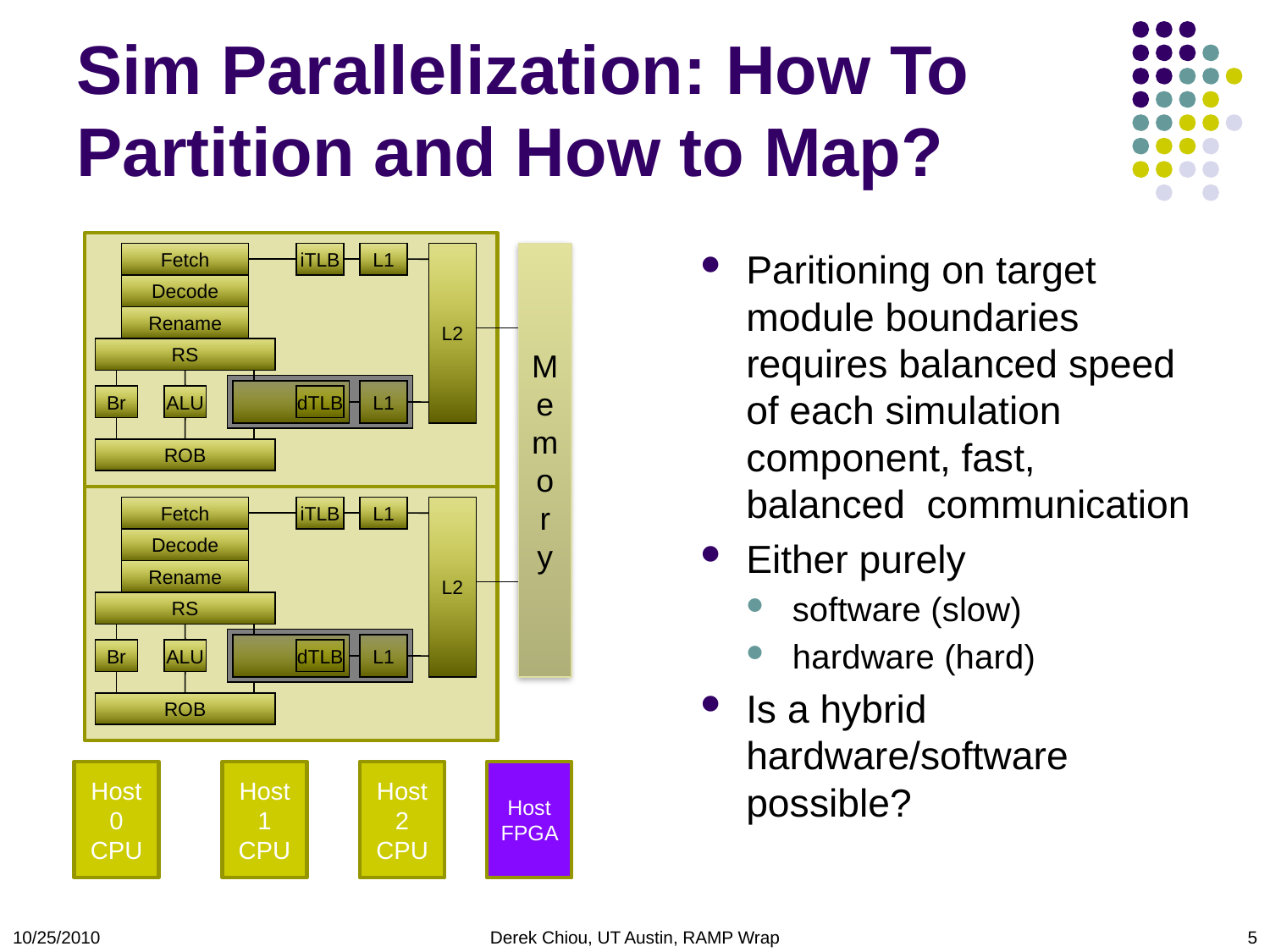

# Sim Parallelization: How To Partition and How to Map?

Paritioning on target module boundaries requires balanced speed of each simulation component, fast, balanced  communication
Either purely
software (slow)
hardware (hard)
Is a hybrid hardware/software possible?
Fetch
iTLB
L1
L2
Memor
y

Decode
Rename
RS

L1
Br
ALU
dTLB

ROB

Fetch
iTLB
L1
L2

Decode
Rename
RS

L1
Br
ALU
dTLB

ROB
Host 0
CPU
Host 1
CPU
Host 2
CPU
Host
FPGA
10/25/2010
Derek Chiou, UT Austin, RAMP Wrap
5